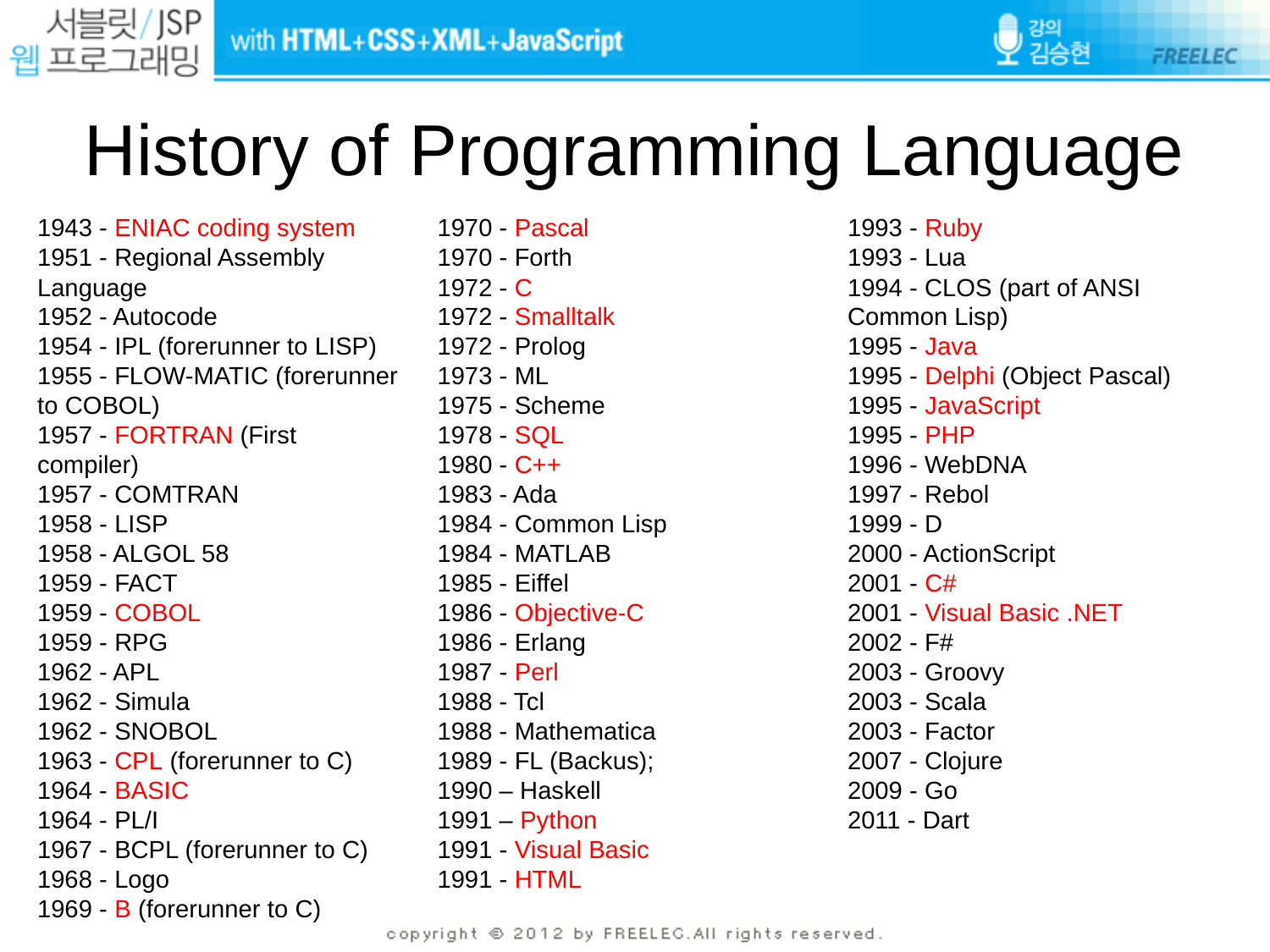

# History of Programming Language
1943 - ENIAC coding system
1951 - Regional Assembly Language
1952 - Autocode
1954 - IPL (forerunner to LISP)
1955 - FLOW-MATIC (forerunner to COBOL)
1957 - FORTRAN (First compiler)
1957 - COMTRAN
1958 - LISP
1958 - ALGOL 58
1959 - FACT
1959 - COBOL
1959 - RPG
1962 - APL
1962 - Simula
1962 - SNOBOL
1963 - CPL (forerunner to C)
1964 - BASIC
1964 - PL/I
1967 - BCPL (forerunner to C)
1968 - Logo
1969 - B (forerunner to C)
1970 - Pascal
1970 - Forth
1972 - C
1972 - Smalltalk
1972 - Prolog
1973 - ML
1975 - Scheme
1978 - SQL
1980 - C++
1983 - Ada
1984 - Common Lisp
1984 - MATLAB
1985 - Eiffel
1986 - Objective-C
1986 - Erlang
1987 - Perl
1988 - Tcl
1988 - Mathematica
1989 - FL (Backus);
1990 – Haskell
1991 – Python
1991 - Visual Basic
1991 - HTML
1993 - Ruby
1993 - Lua
1994 - CLOS (part of ANSI Common Lisp)
1995 - Java
1995 - Delphi (Object Pascal)
1995 - JavaScript
1995 - PHP
1996 - WebDNA
1997 - Rebol
1999 - D
2000 - ActionScript
2001 - C#
2001 - Visual Basic .NET
2002 - F#
2003 - Groovy
2003 - Scala
2003 - Factor
2007 - Clojure
2009 - Go
2011 - Dart